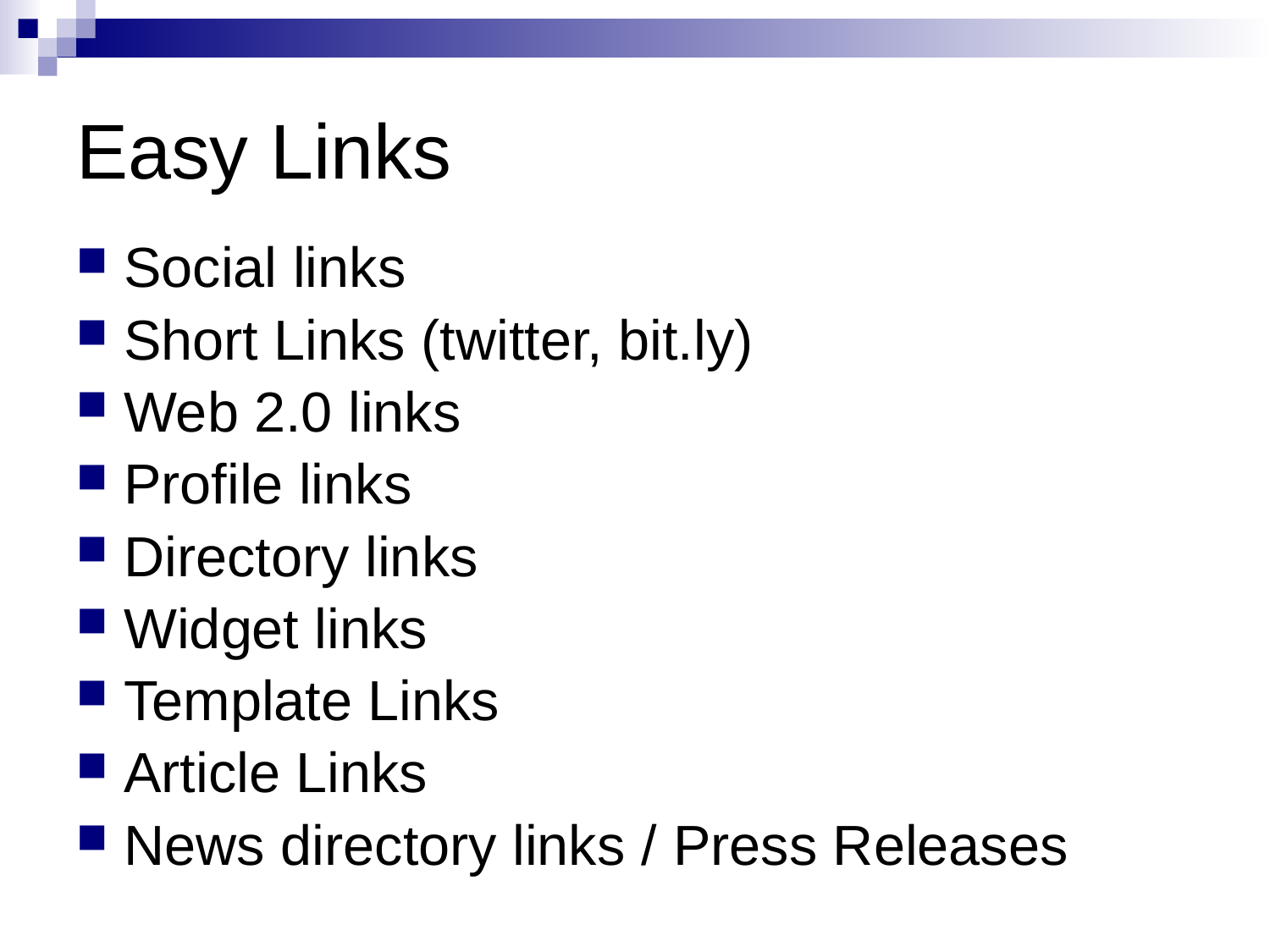

# Easy Links
Social links
Short Links (twitter, bit.ly)
Web 2.0 links
Profile links
Directory links
Widget links
Template Links
Article Links
News directory links / Press Releases